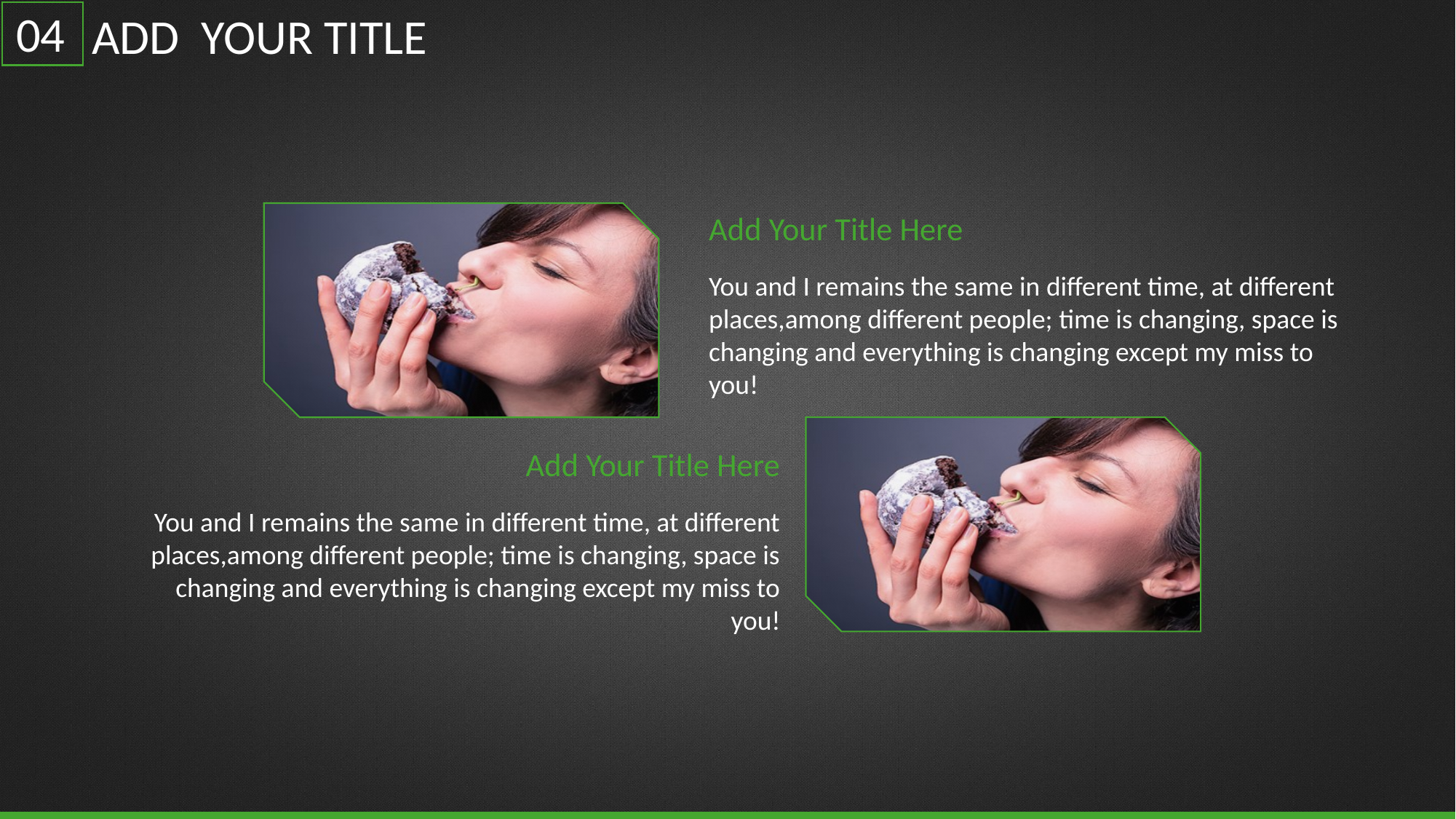

04
ADD  YOUR TITLE

Add Your Title Here
You and I remains the same in different time, at different places,among different people; time is changing, space is changing and everything is changing except my miss to you!

Add Your Title Here
You and I remains the same in different time, at different places,among different people; time is changing, space is changing and everything is changing except my miss to you!